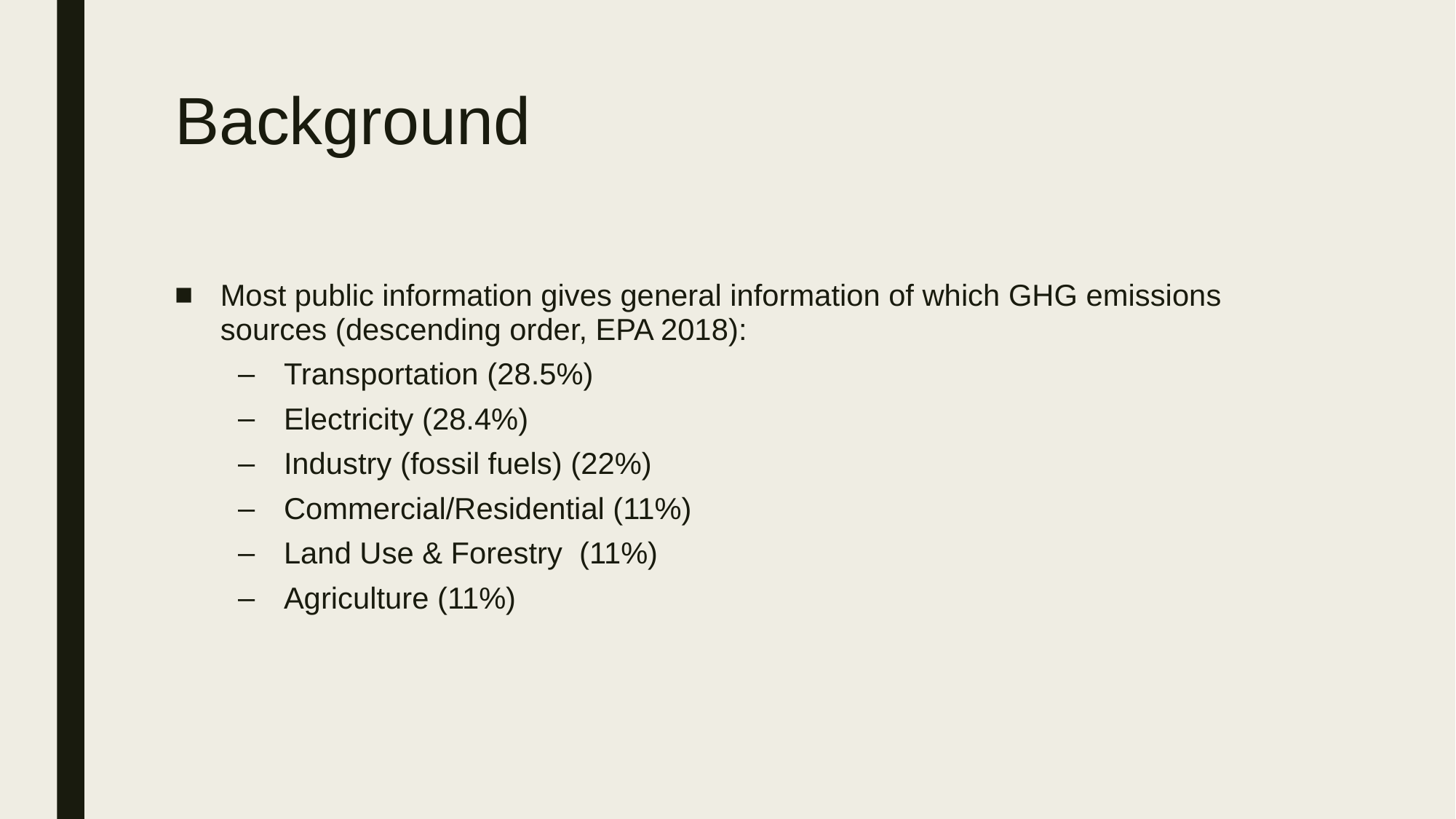

# Background
Most public information gives general information of which GHG emissions sources (descending order, EPA 2018):
Transportation (28.5%)
Electricity (28.4%)
Industry (fossil fuels) (22%)
Commercial/Residential (11%)
Land Use & Forestry  (11%)
Agriculture (11%)